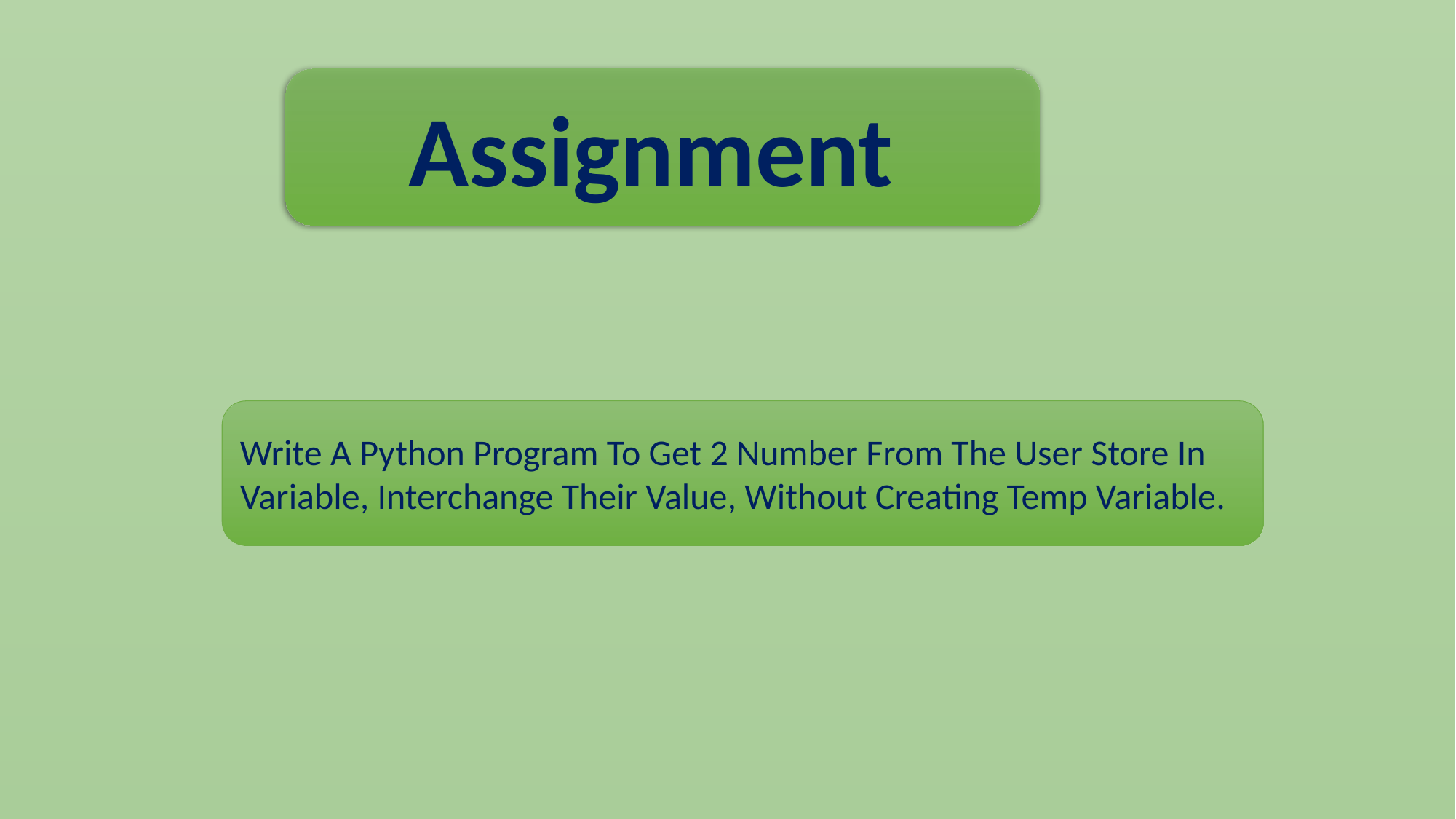

Assignment
Write A Python Program To Get 2 Number From The User Store In Variable, Interchange Their Value, Without Creating Temp Variable.